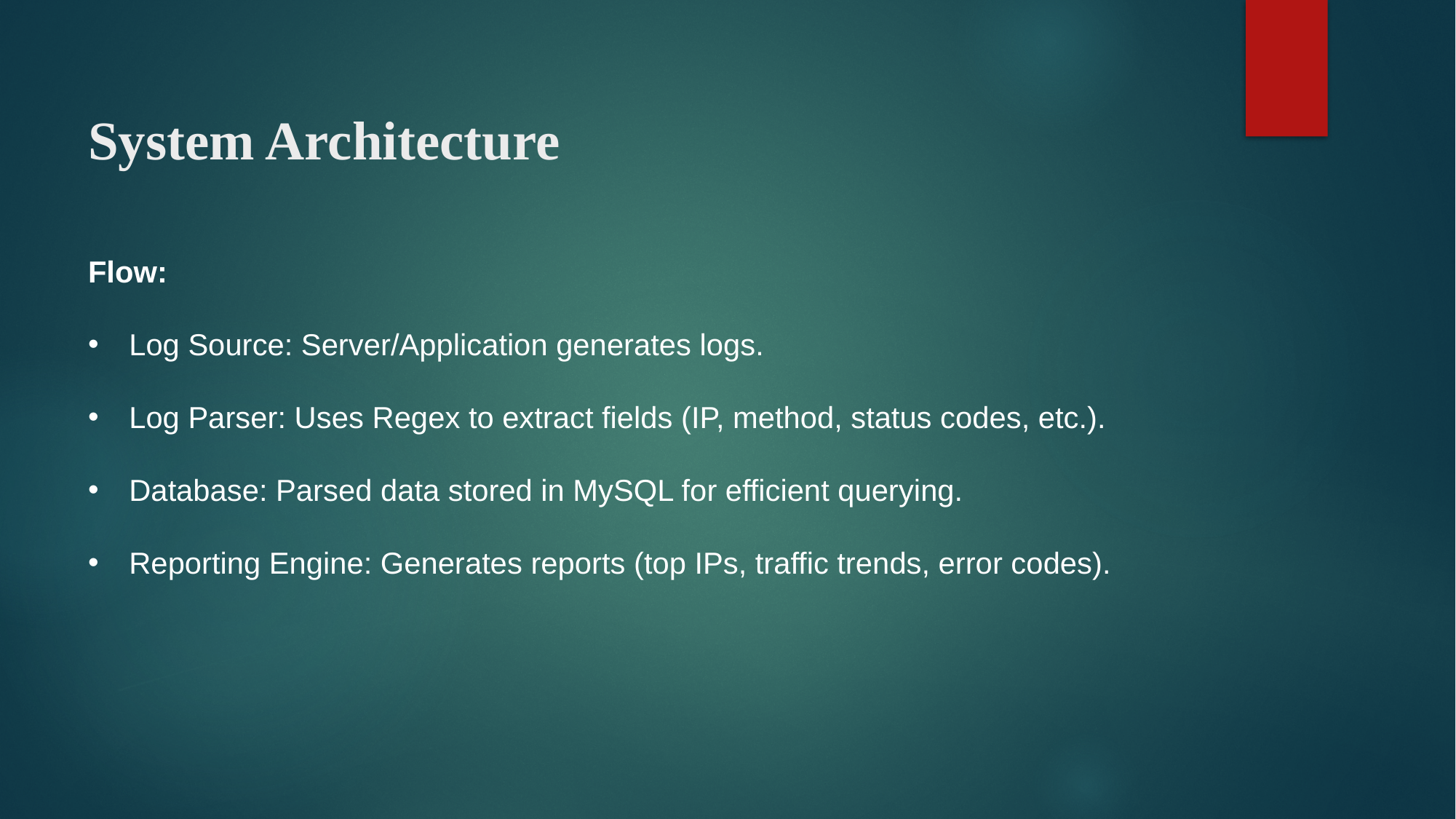

# System Architecture
Flow:

Log Source: Server/Application generates logs.

Log Parser: Uses Regex to extract fields (IP, method, status codes, etc.).

Database: Parsed data stored in MySQL for efficient querying.

Reporting Engine: Generates reports (top IPs, traffic trends, error codes).